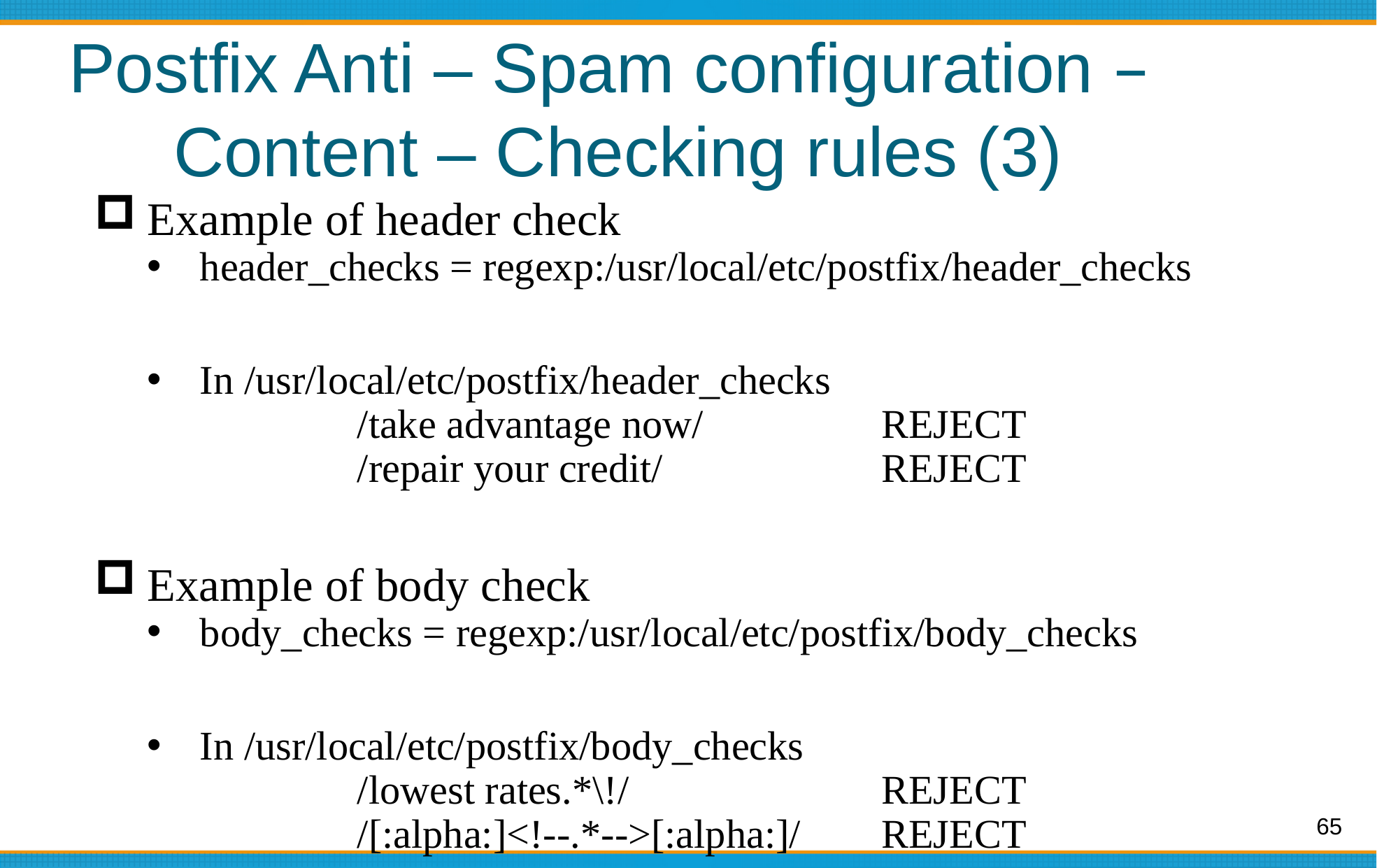

# Postfix Anti – Spam configuration – Content – Checking rules (3)
Example of header check
header_checks = regexp:/usr/local/etc/postfix/header_checks

In /usr/local/etc/postfix/header_checks
		/take advantage now/		REJECT
		/repair your credit/			REJECT

Example of body check
body_checks = regexp:/usr/local/etc/postfix/body_checks

In /usr/local/etc/postfix/body_checks
		/lowest rates.*\!/			REJECT
		/[:alpha:]<!--.*-->[:alpha:]/	REJECT
65